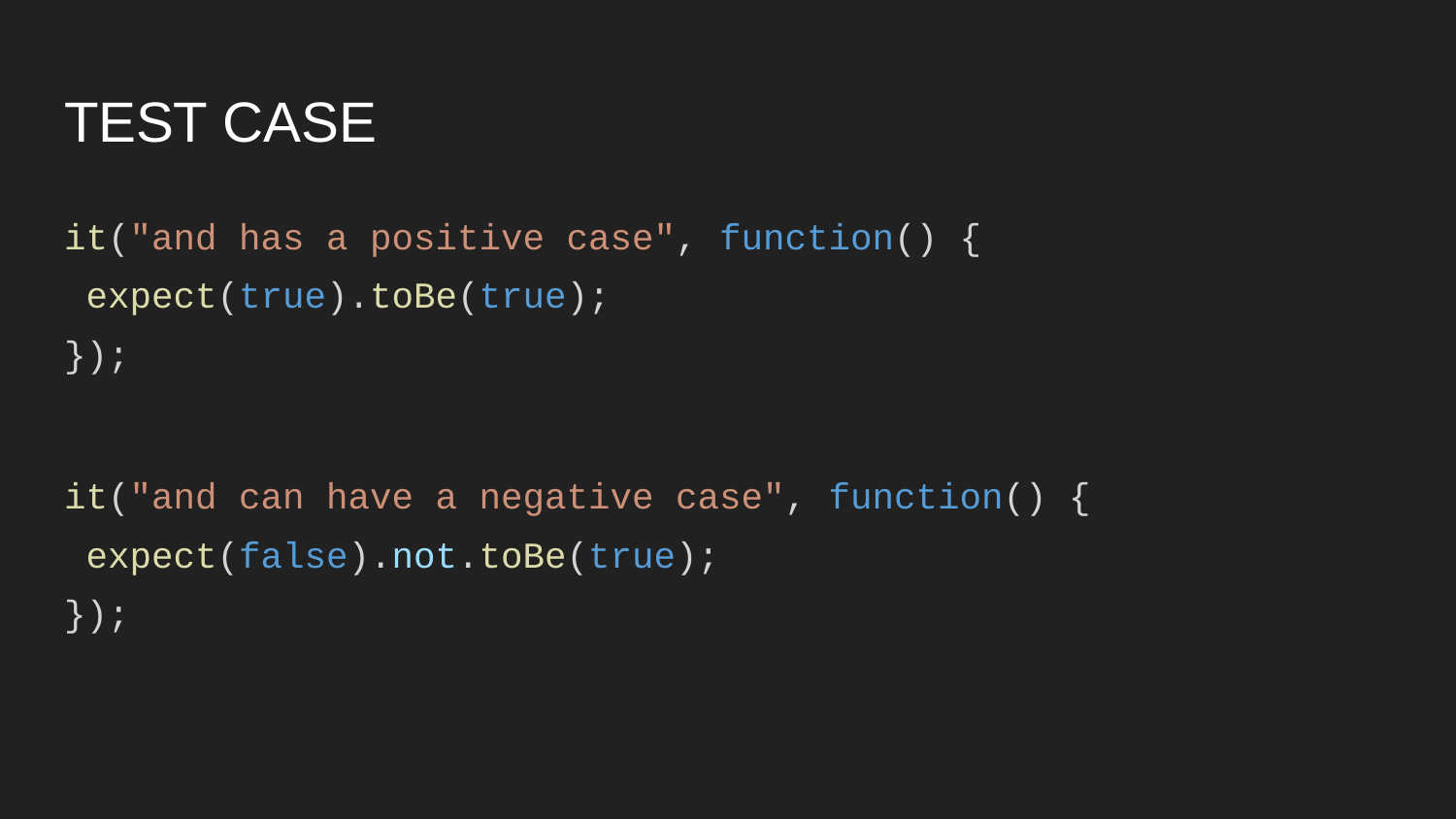

# TEST CASE
it("and has a positive case", function() {
 expect(true).toBe(true);
});

it("and can have a negative case", function() {
 expect(false).not.toBe(true);
});